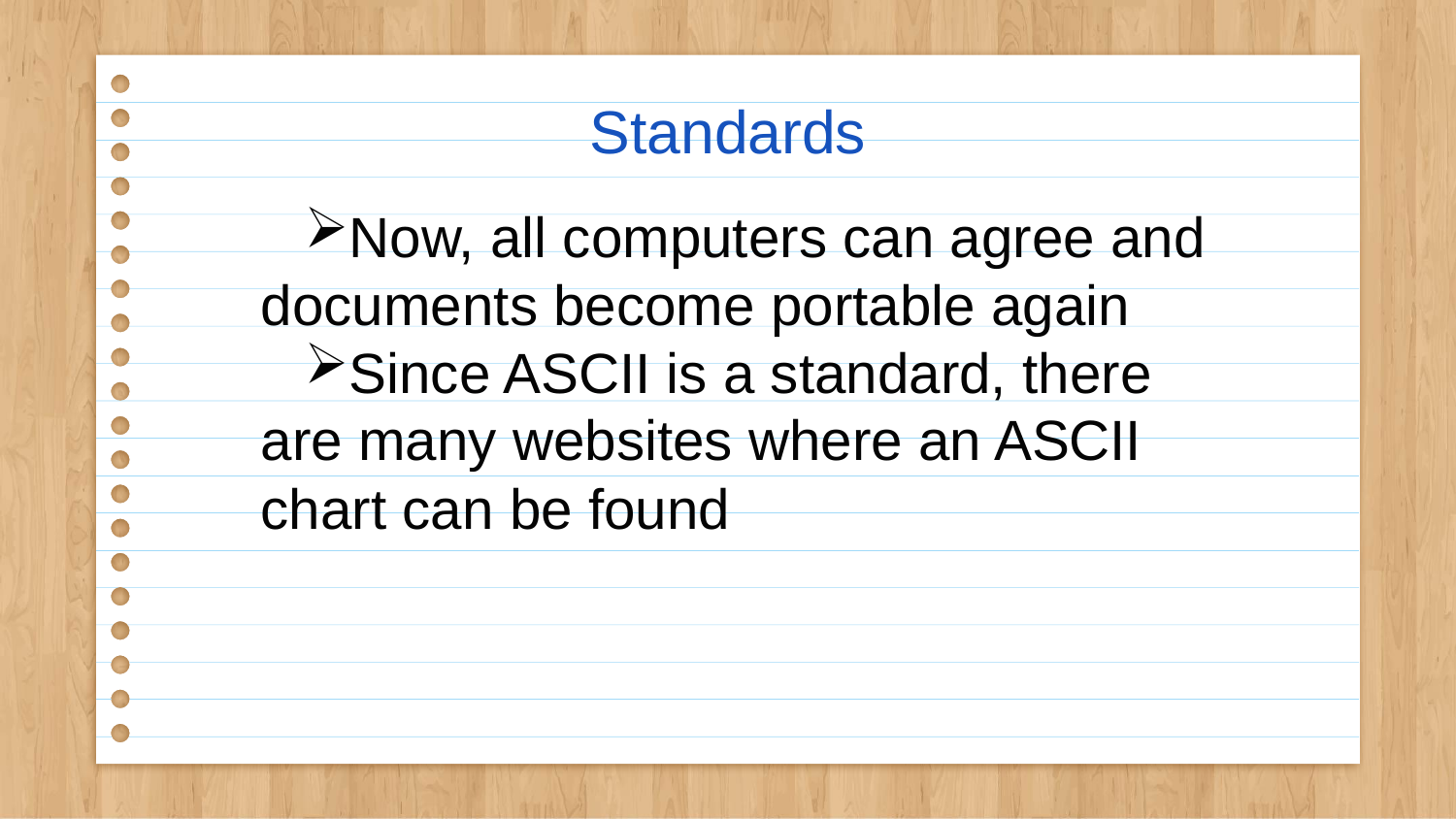

# Standards
Now, all computers can agree and documents become portable again
Since ASCII is a standard, there are many websites where an ASCII chart can be found